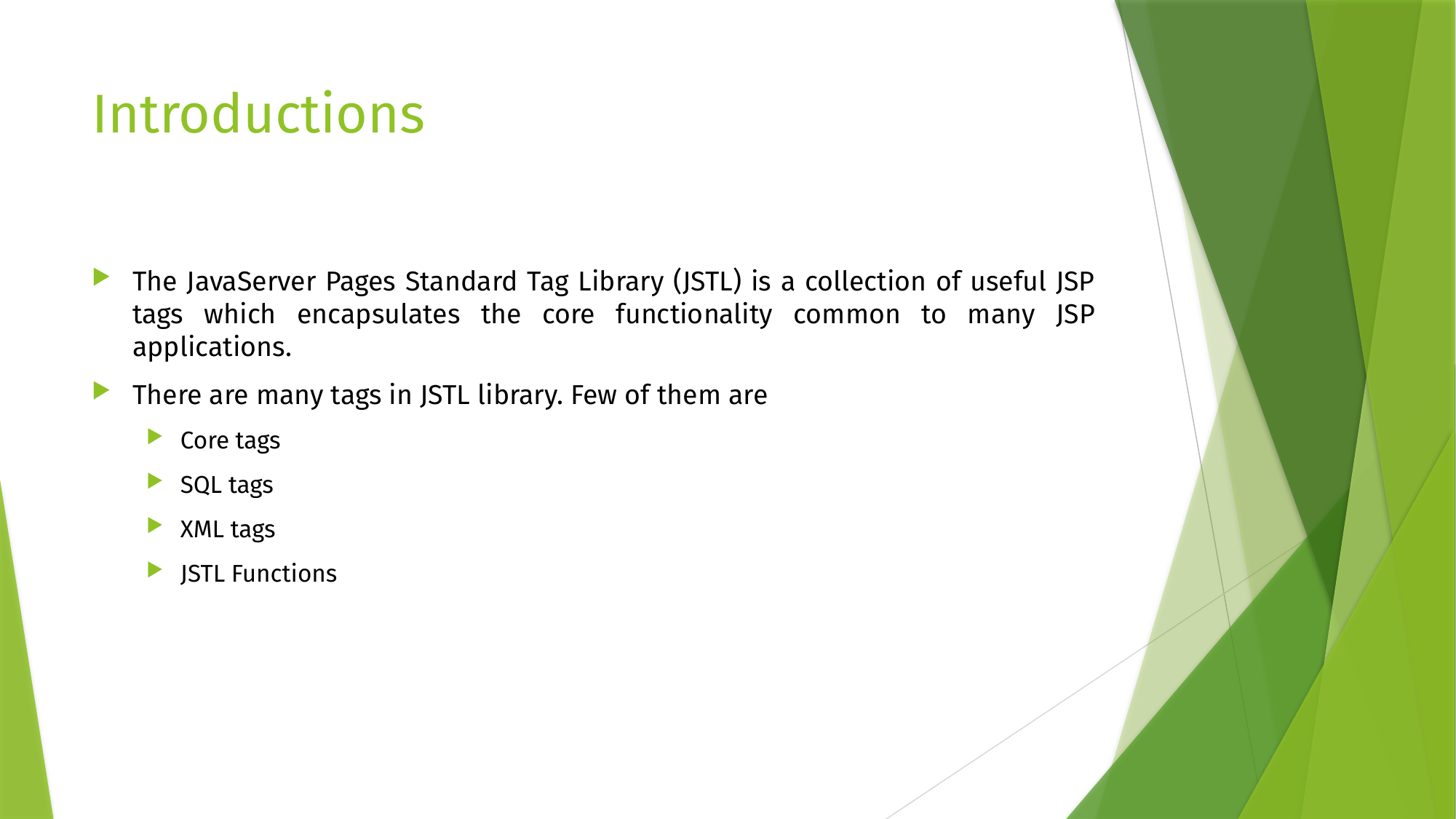

# Introductions
The JavaServer Pages Standard Tag Library (JSTL) is a collection of useful JSP tags which encapsulates the core functionality common to many JSP applications.
There are many tags in JSTL library. Few of them are
Core tags
SQL tags
XML tags
JSTL Functions